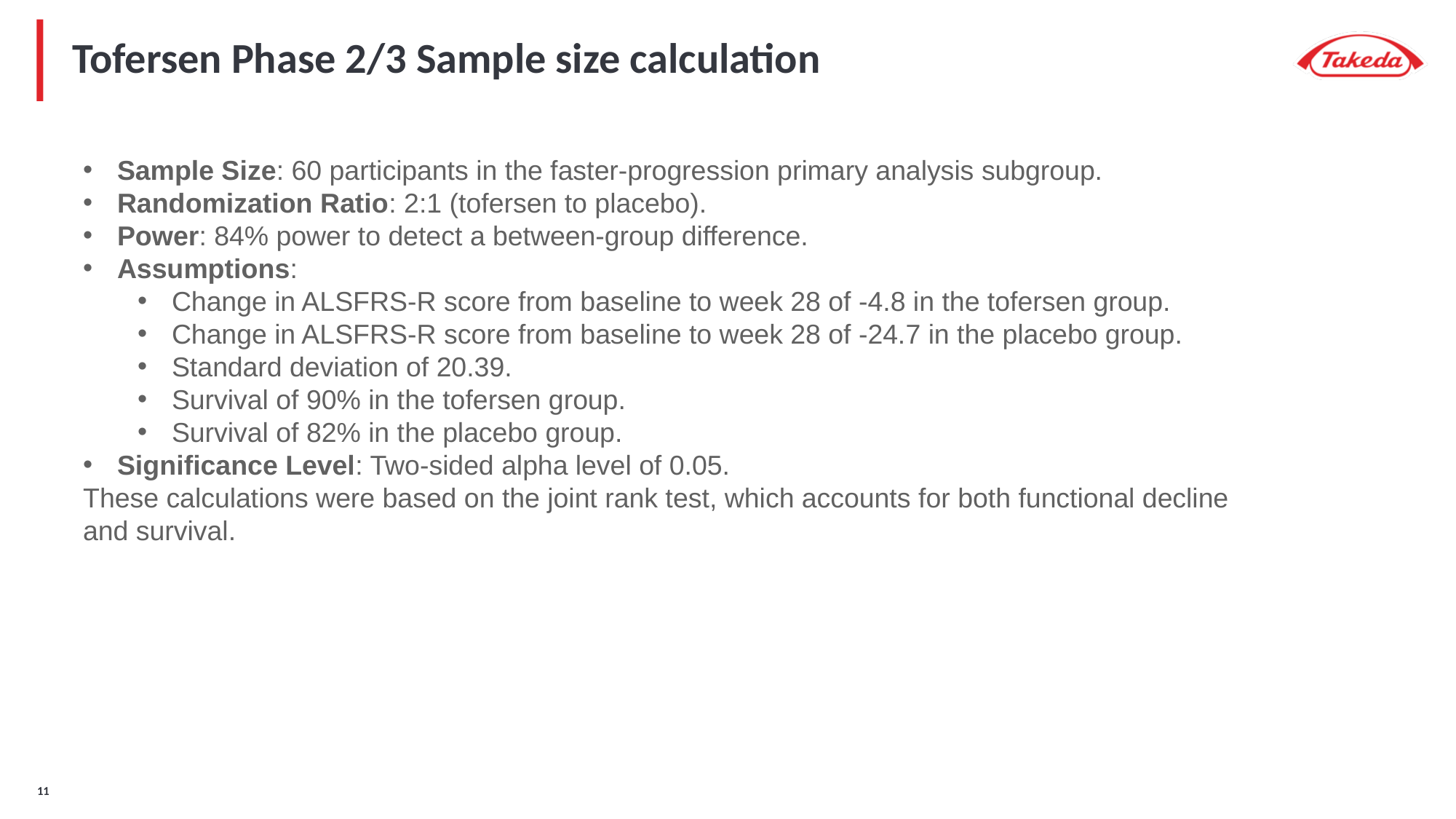

# Tofersen Phase 2/3 Sample size calculation

Sample Size: 60 participants in the faster-progression primary analysis subgroup.
Randomization Ratio: 2:1 (tofersen to placebo).
Power: 84% power to detect a between-group difference.
Assumptions:
Change in ALSFRS-R score from baseline to week 28 of -4.8 in the tofersen group.
Change in ALSFRS-R score from baseline to week 28 of -24.7 in the placebo group.
Standard deviation of 20.39.
Survival of 90% in the tofersen group.
Survival of 82% in the placebo group.
Significance Level: Two-sided alpha level of 0.05.
These calculations were based on the joint rank test, which accounts for both functional decline and survival.

11